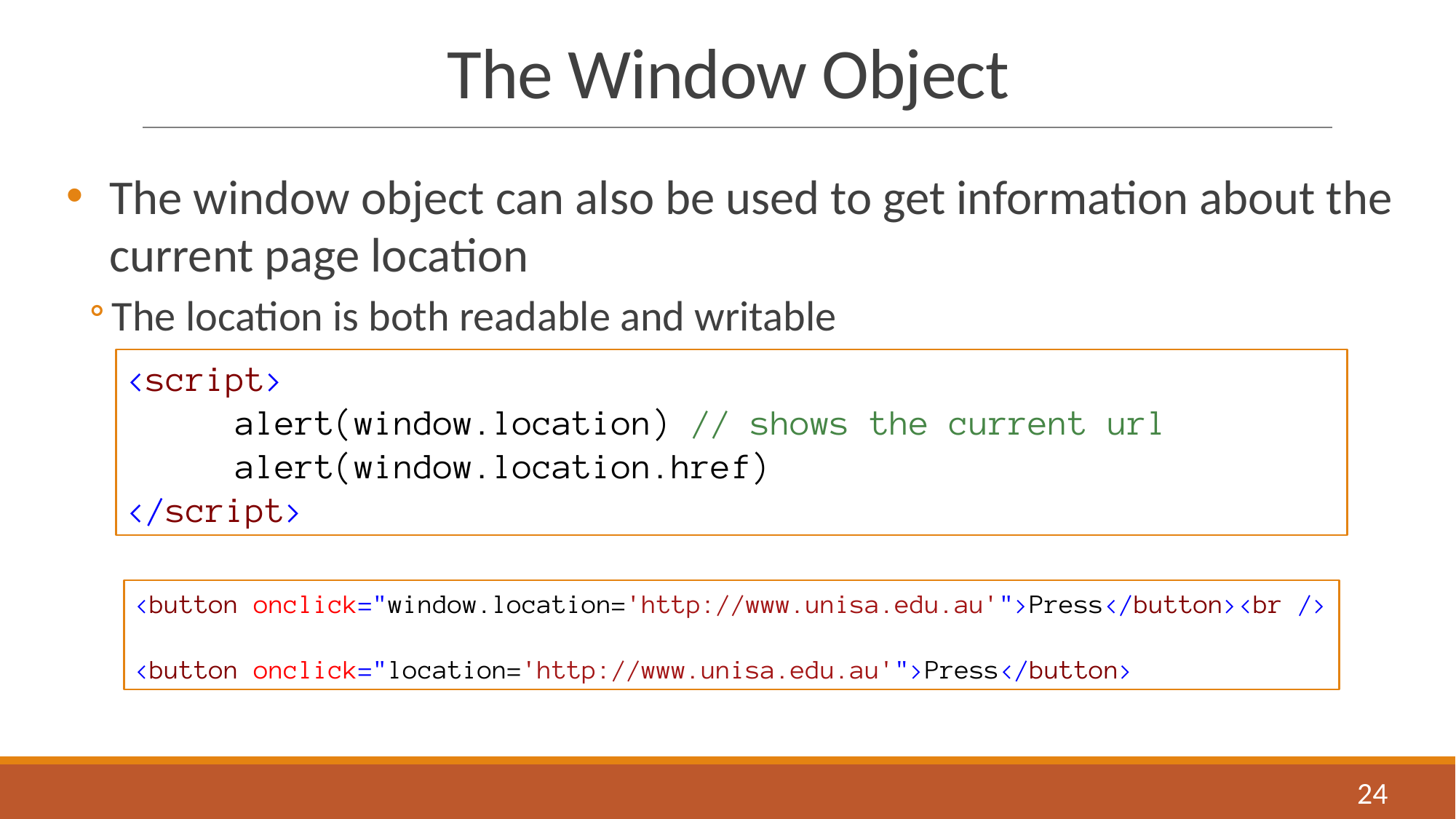

# The Window Object
The window object can also be used to get information about the current page location
The location is both readable and writable
<script>
	alert(window.location) // shows the current url
	alert(window.location.href)
</script>
<button onclick="window.location='http://www.unisa.edu.au'">Press</button><br />

<button onclick="location='http://www.unisa.edu.au'">Press</button>
24